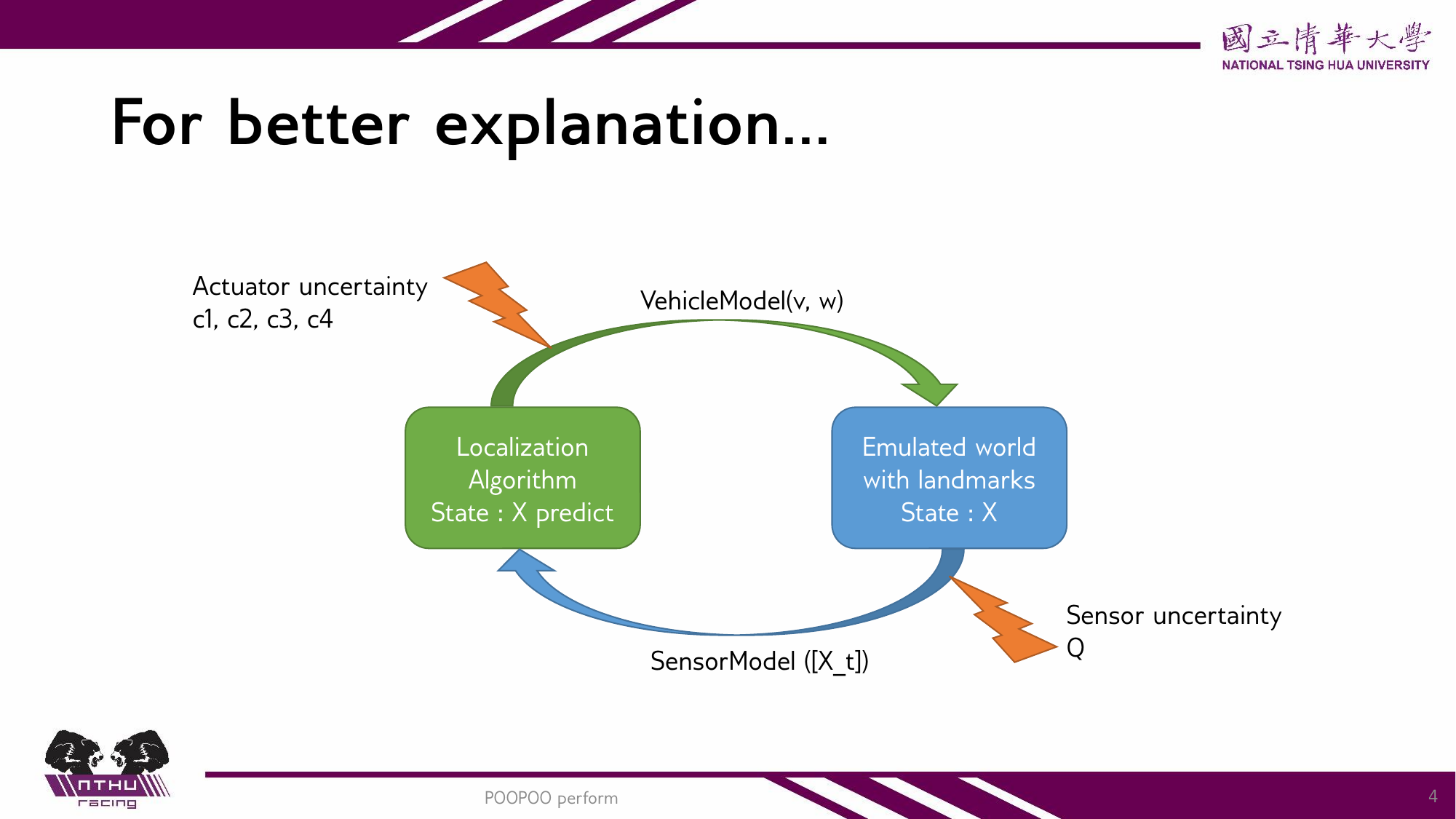

# For better explanation…
Actuator uncertainty
c1, c2, c3, c4

VehicleModel(v, w)

Emulated world
with landmarks
State : X
Localization
Algorithm
State : X predict

Sensor uncertainty
Q
SensorModel ([X_t])
4
POOPOO perform